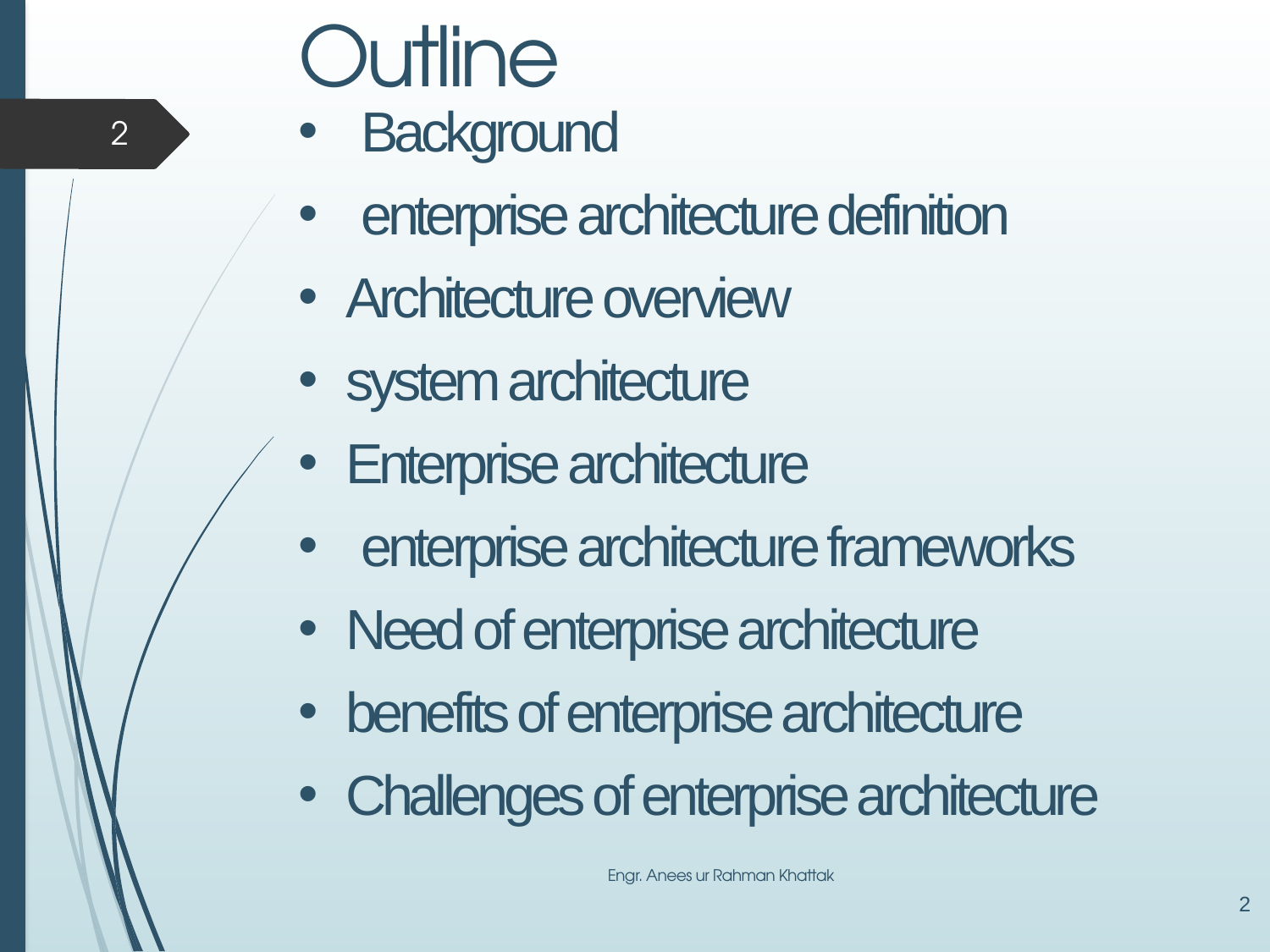

# Outline
 Background
 enterprise architecture definition
Architecture overview
system architecture
Enterprise architecture
 enterprise architecture frameworks
Need of enterprise architecture
benefits of enterprise architecture
Challenges of enterprise architecture
2
Engr. Anees ur Rahman Khattak
2